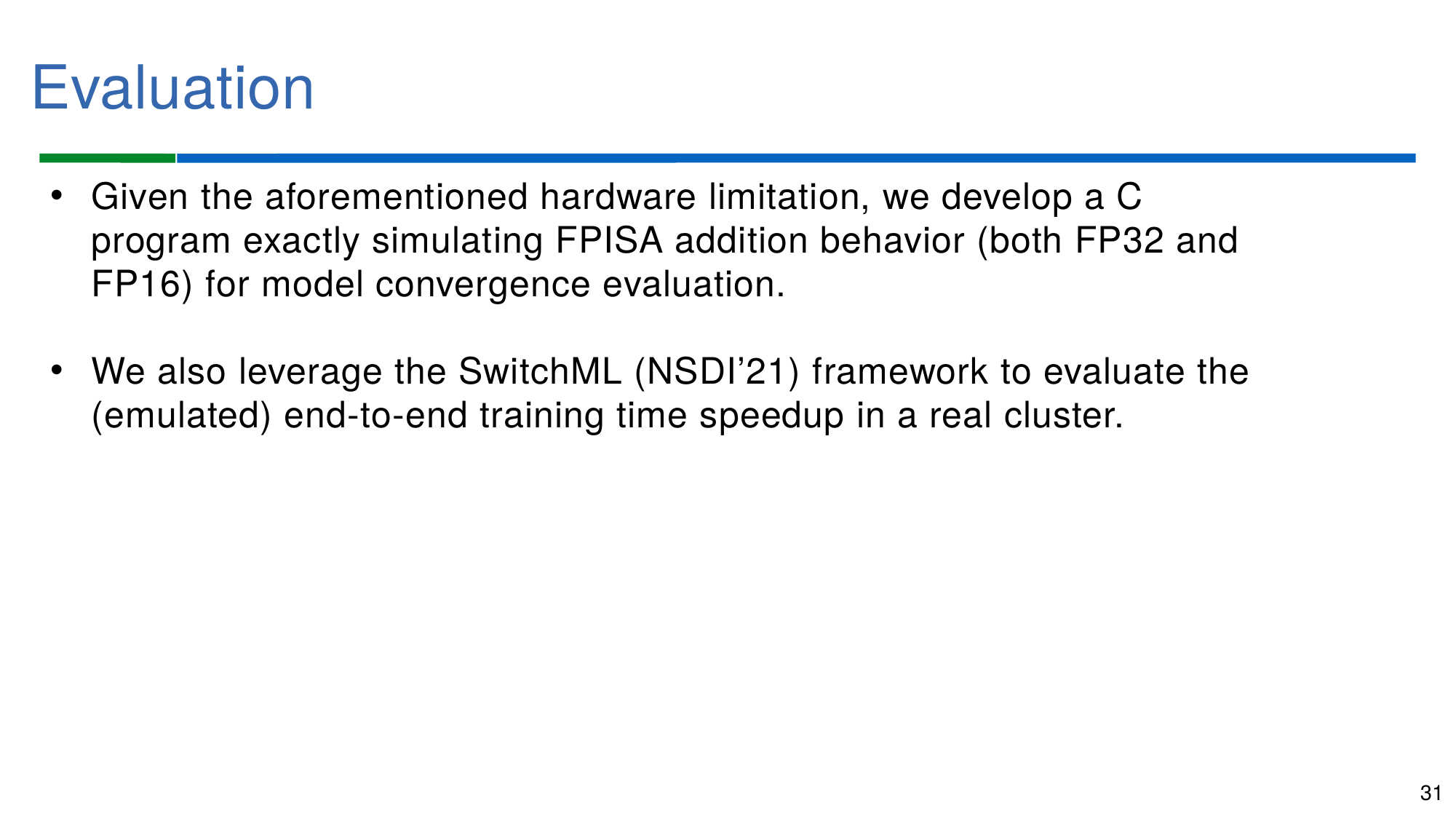

Evaluation

Given the aforementioned hardware limitation, we develop a C program exactly simulating FPISA addition behavior (both FP32 and FP16) for model convergence evaluation.

We also leverage the SwitchML (NSDI’21) framework to evaluate the (emulated) end-to-end training time speedup in a real cluster.

31